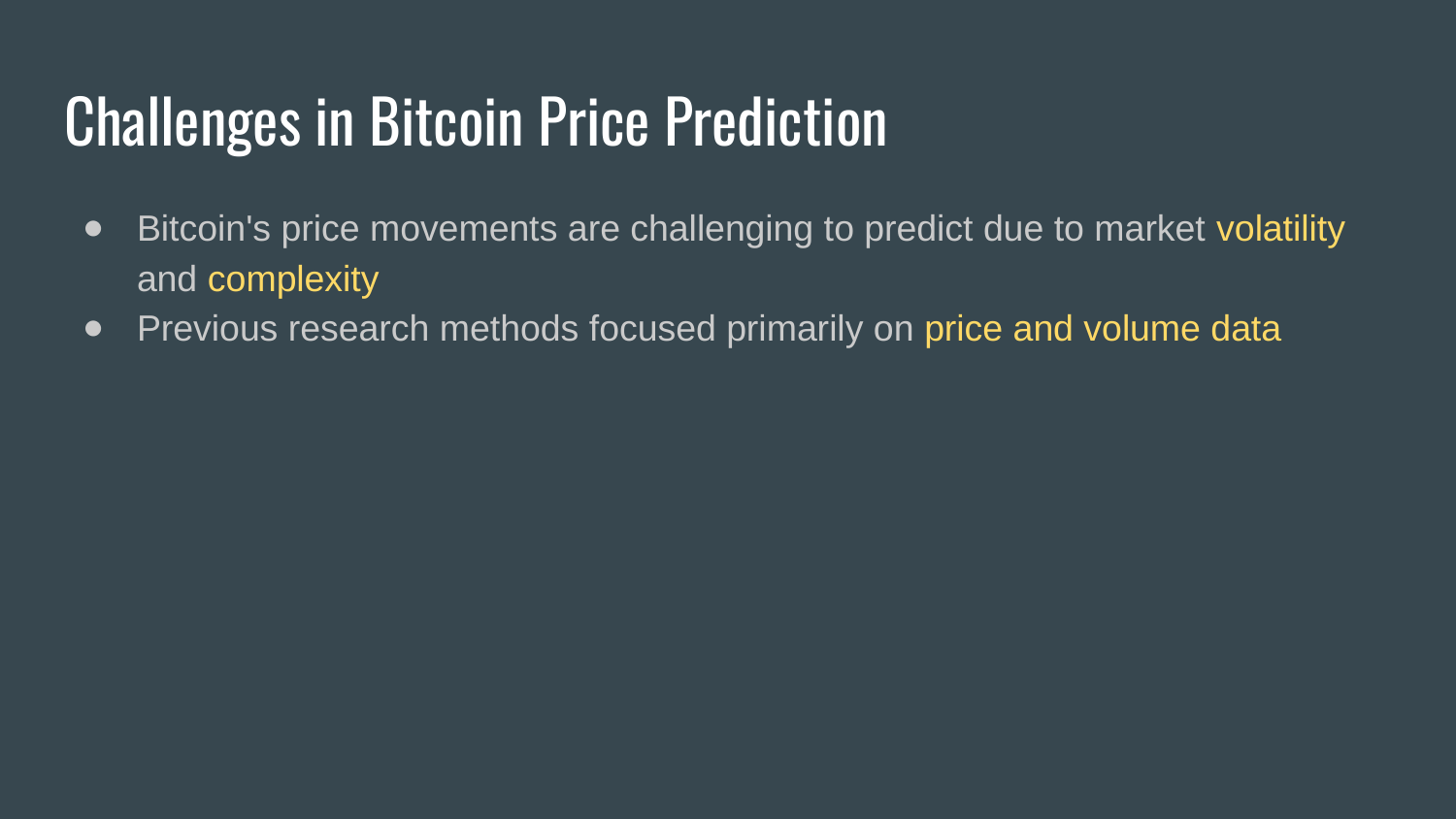

# Challenges in Bitcoin Price Prediction
Bitcoin's price movements are challenging to predict due to market volatility and complexity
Previous research methods focused primarily on price and volume data